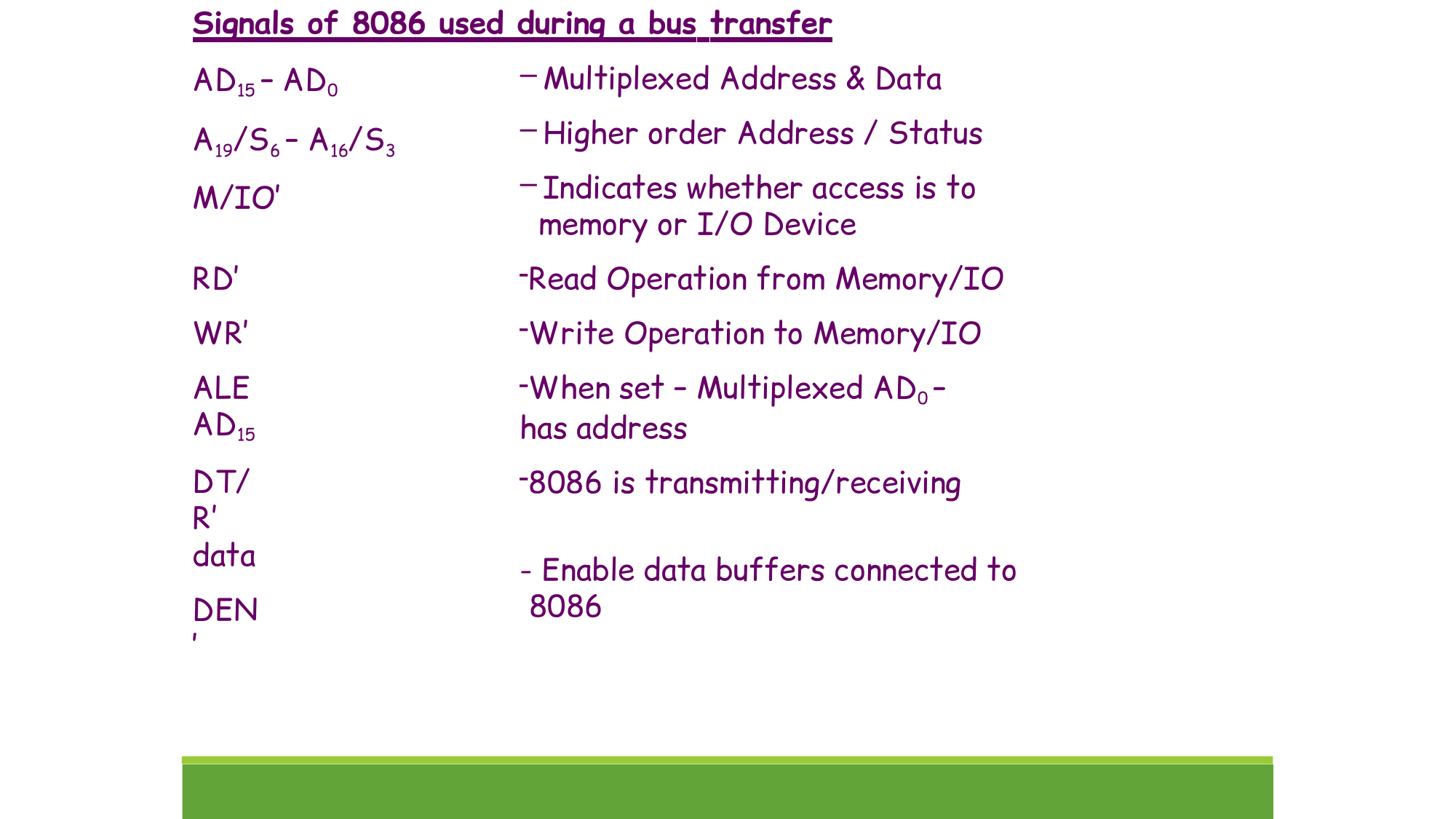

Signals of 8086 used during a bus transfer
Multiplexed Address & Data
Higher order Address / Status
Indicates whether access is to
memory or I/O Device
Read Operation from Memory/IO
Write Operation to Memory/IO
When set – Multiplexed AD0 –  has address
8086 is transmitting/receiving
AD15 – AD0  A19/S6 – A16/S3  M/IO’
RD’
WR’
ALE  AD15
DT/R’
data
DEN’
- Enable data buffers connected to  8086